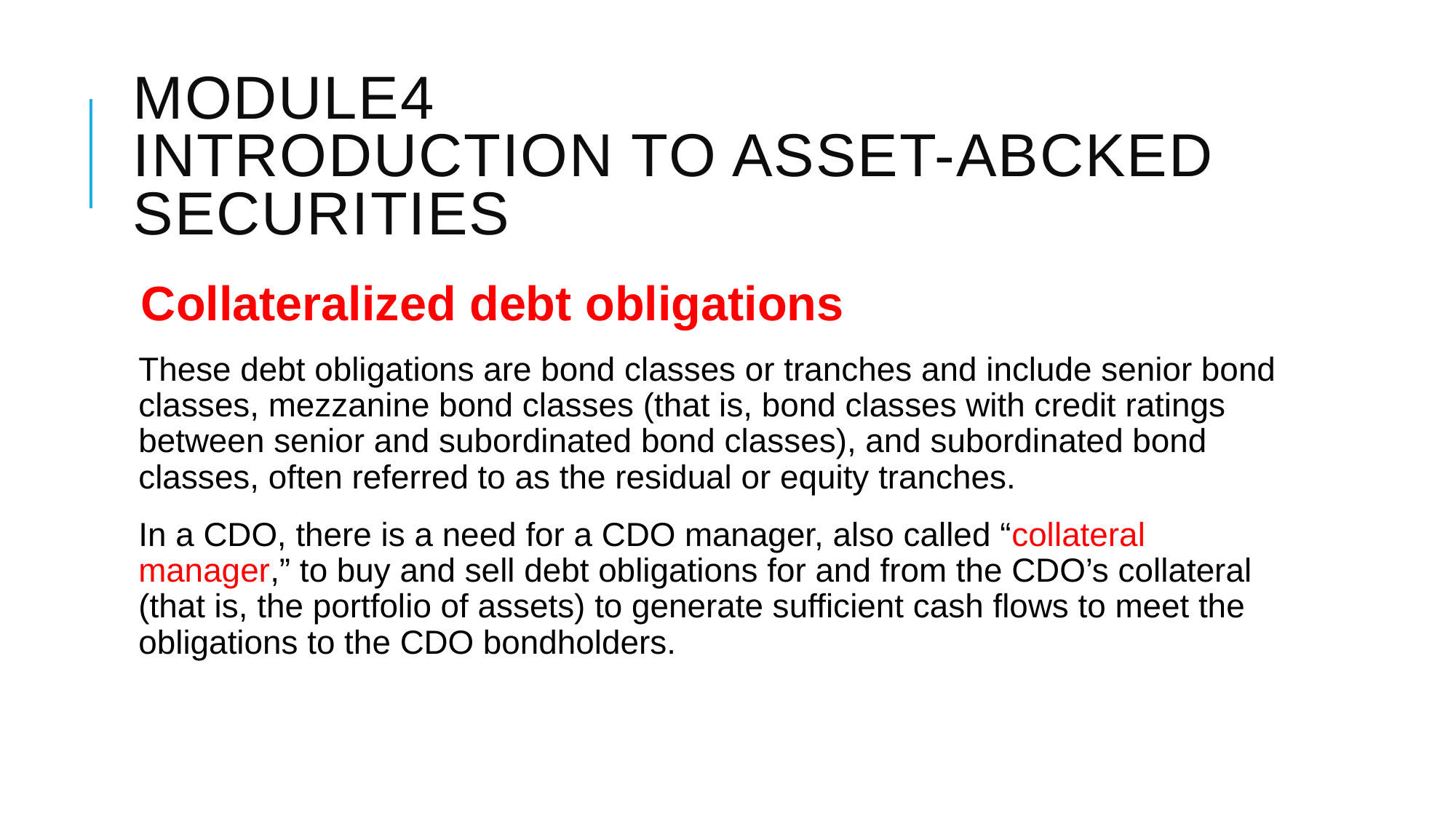

# Module4 Introduction to ASSET-ABCKED SECURITIES
Collateralized debt obligations
These debt obligations are bond classes or tranches and include senior bond classes, mezzanine bond classes (that is, bond classes with credit ratings between senior and subordinated bond classes), and subordinated bond classes, often referred to as the residual or equity tranches.
In a CDO, there is a need for a CDO manager, also called “collateral manager,” to buy and sell debt obligations for and from the CDO’s collateral (that is, the portfolio of assets) to generate sufficient cash flows to meet the obligations to the CDO bondholders.